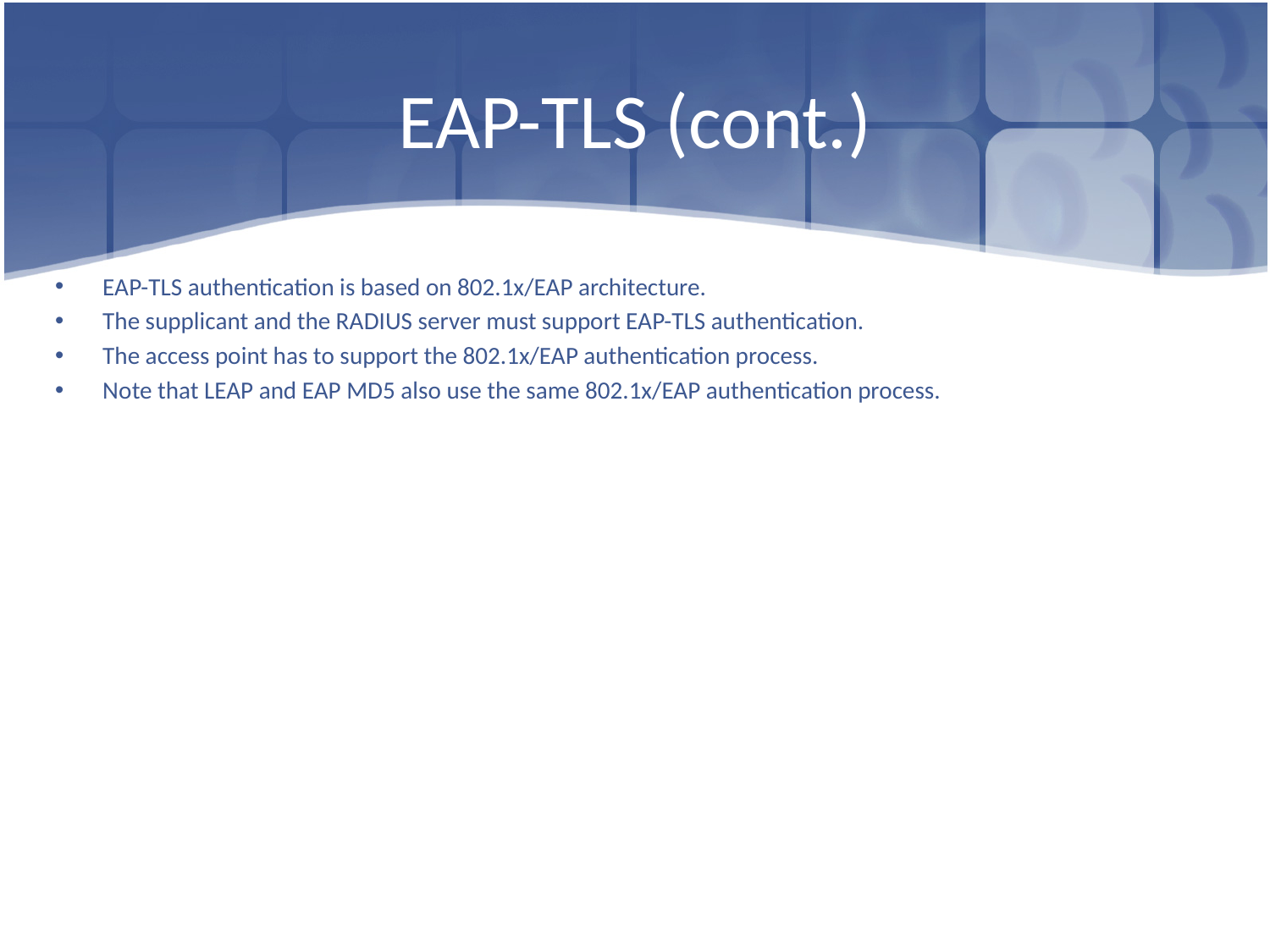

# EAP-TLS (cont.)
EAP-TLS authentication is based on 802.1x/EAP architecture.
The supplicant and the RADIUS server must support EAP-TLS authentication.
The access point has to support the 802.1x/EAP authentication process.
Note that LEAP and EAP MD5 also use the same 802.1x/EAP authentication process.